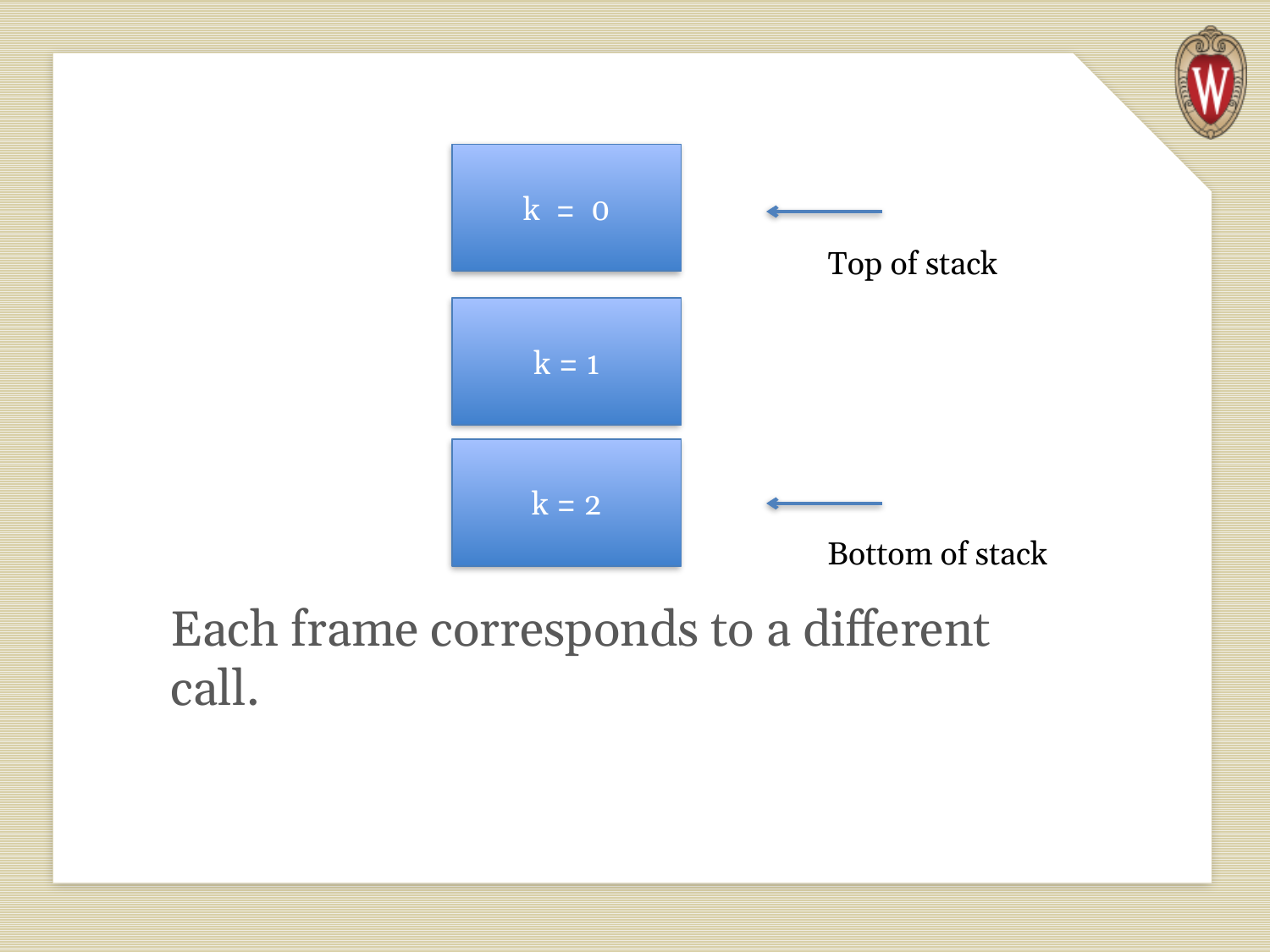

Each frame corresponds to a different call.
k  =  0
Top of stack
k = 1
k = 2
Bottom of stack